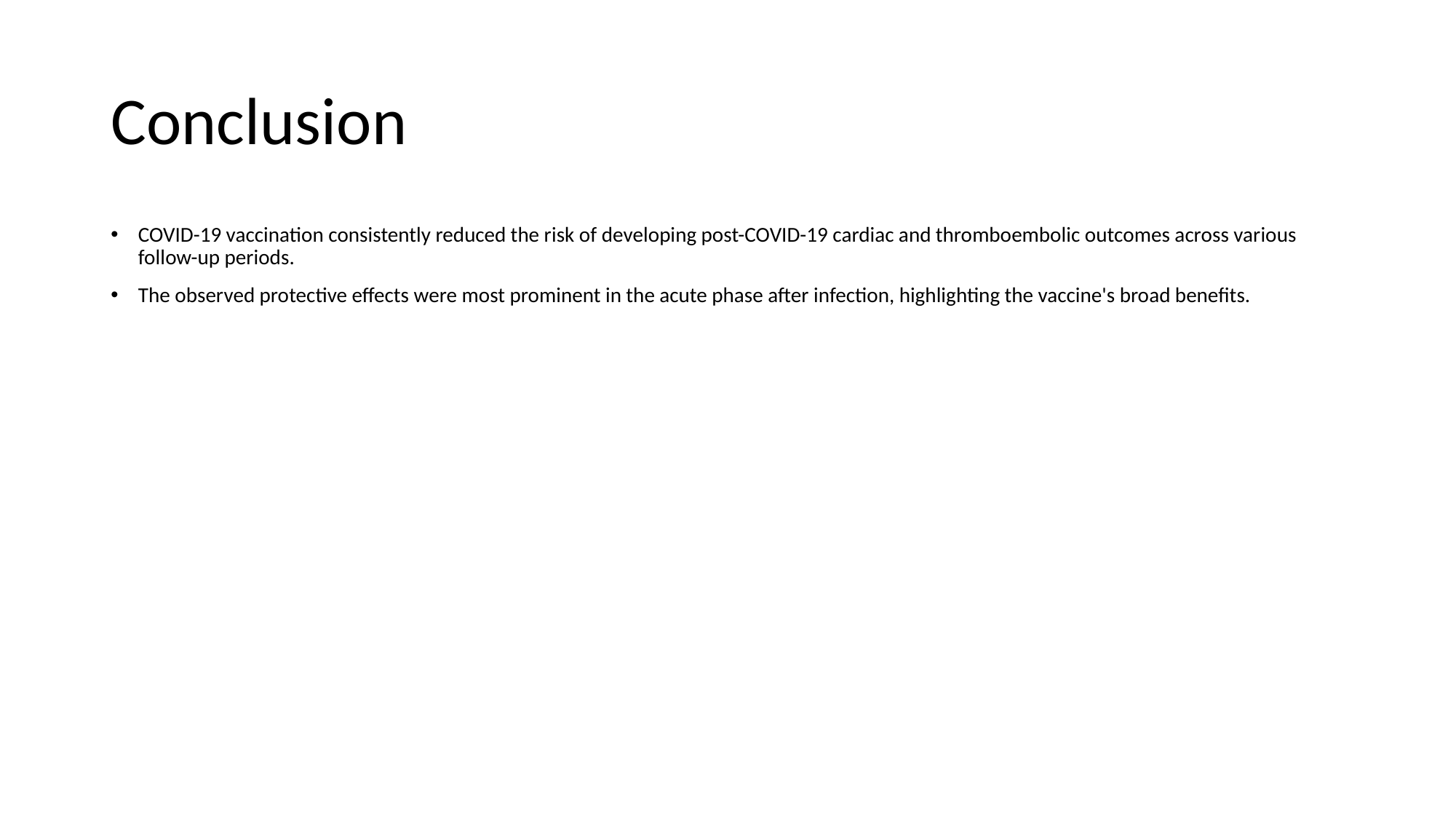

# Conclusion
COVID-19 vaccination consistently reduced the risk of developing post-COVID-19 cardiac and thromboembolic outcomes across various follow-up periods.
The observed protective effects were most prominent in the acute phase after infection, highlighting the vaccine's broad benefits.